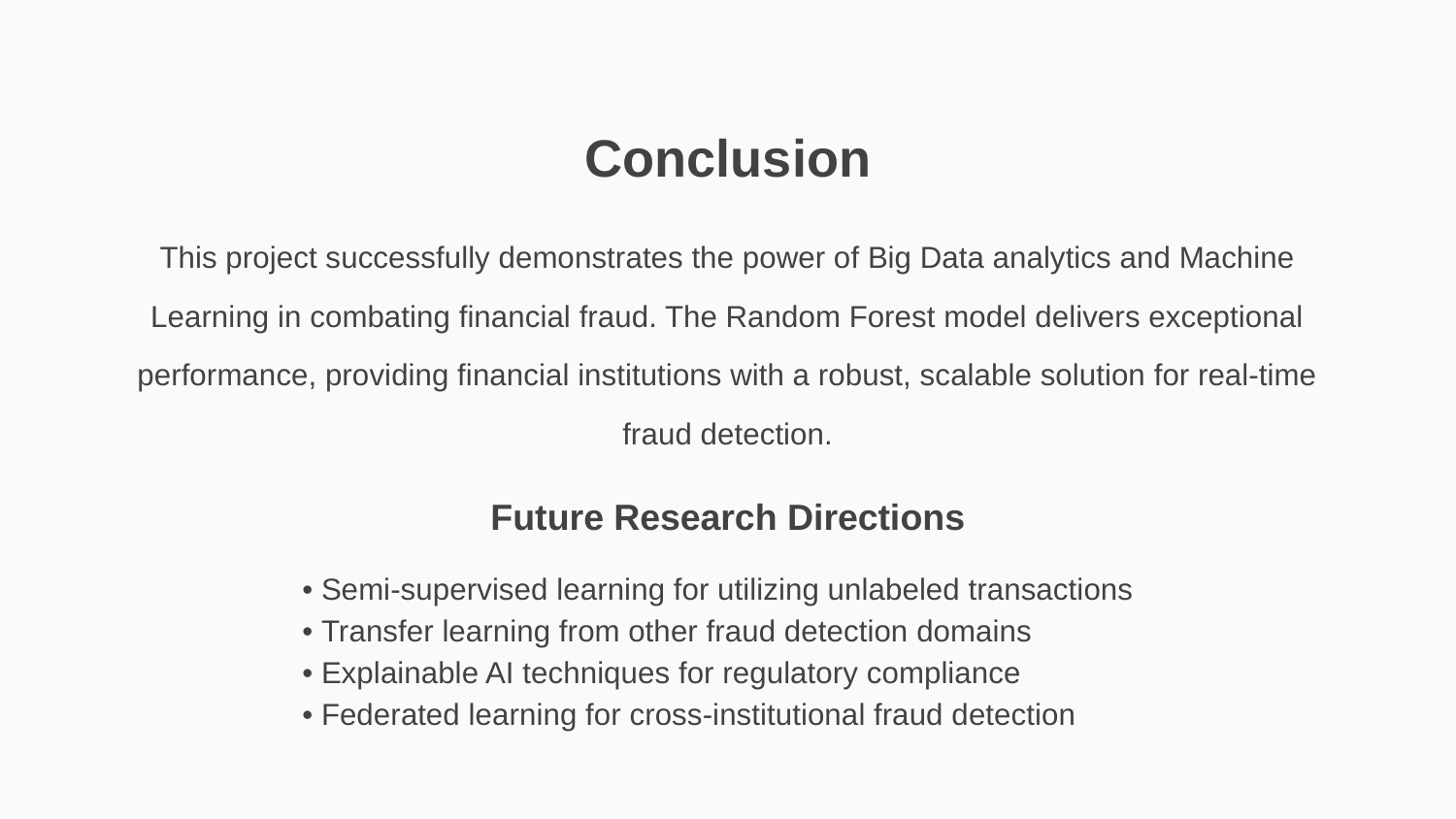

Conclusion
This project successfully demonstrates the power of Big Data analytics and Machine Learning in combating financial fraud. The Random Forest model delivers exceptional performance, providing financial institutions with a robust, scalable solution for real-time fraud detection.
Future Research Directions

• Semi-supervised learning for utilizing unlabeled transactions
• Transfer learning from other fraud detection domains
• Explainable AI techniques for regulatory compliance
• Federated learning for cross-institutional fraud detection